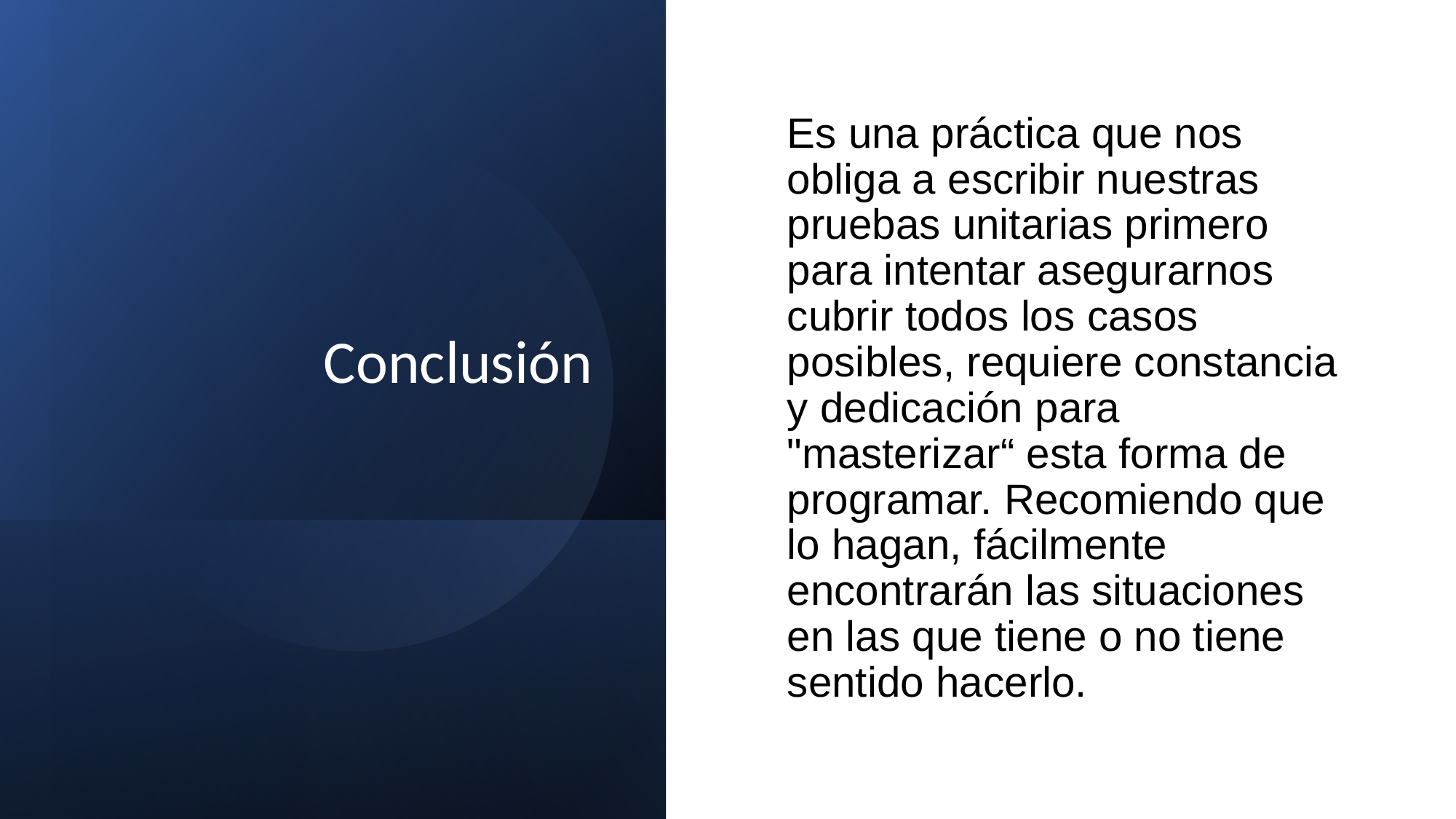

# Conclusión

Es una práctica que nos obliga a escribir nuestras pruebas unitarias primero para intentar asegurarnos cubrir todos los casos posibles, requiere constancia y dedicación para "masterizar“ esta forma de programar. Recomiendo que lo hagan, fácilmente encontrarán las situaciones en las que tiene o no tiene sentido hacerlo.